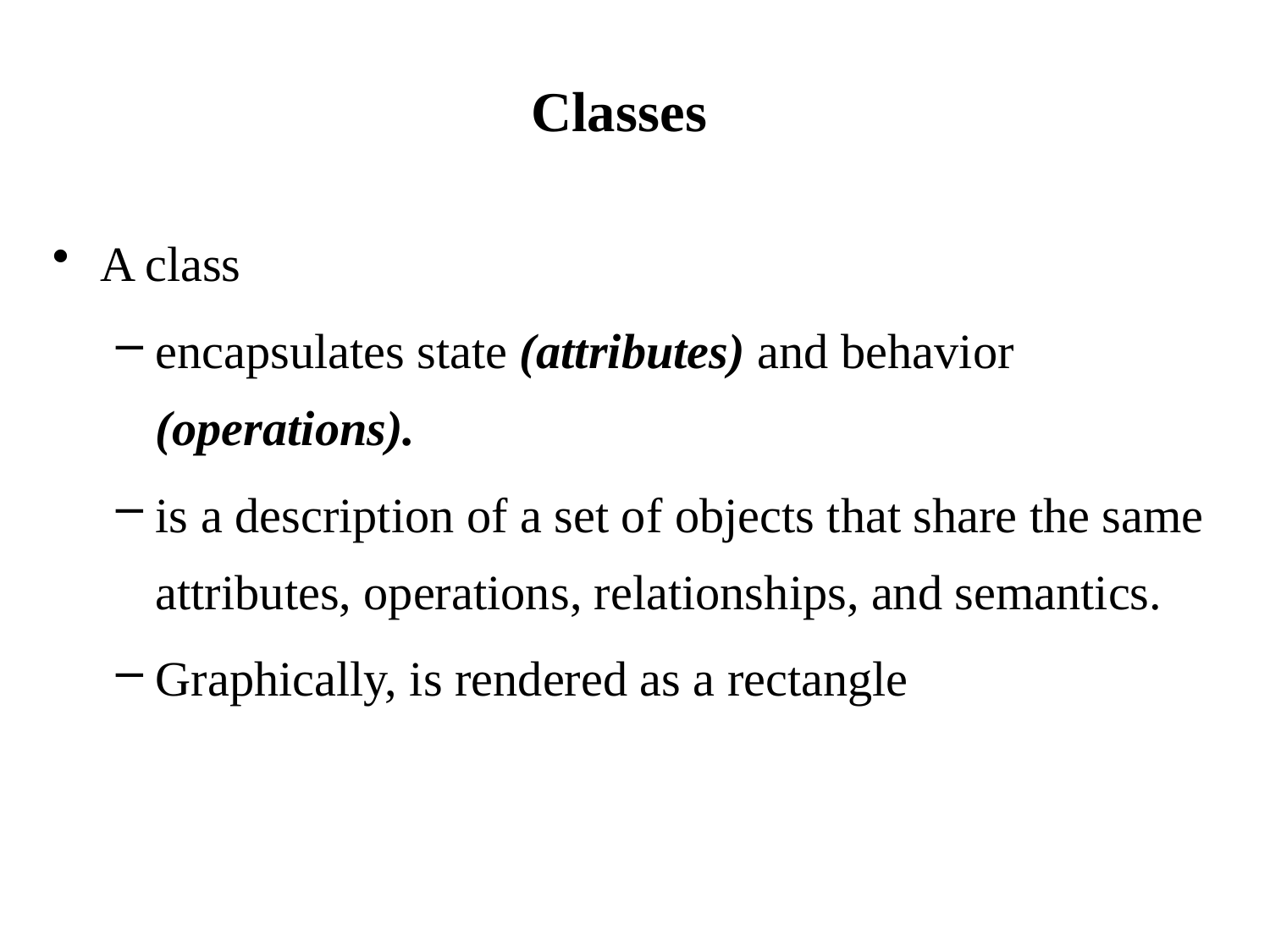

# Classes
A class
encapsulates state (attributes) and behavior (operations).
is a description of a set of objects that share the same attributes, operations, relationships, and semantics.
Graphically, is rendered as a rectangle